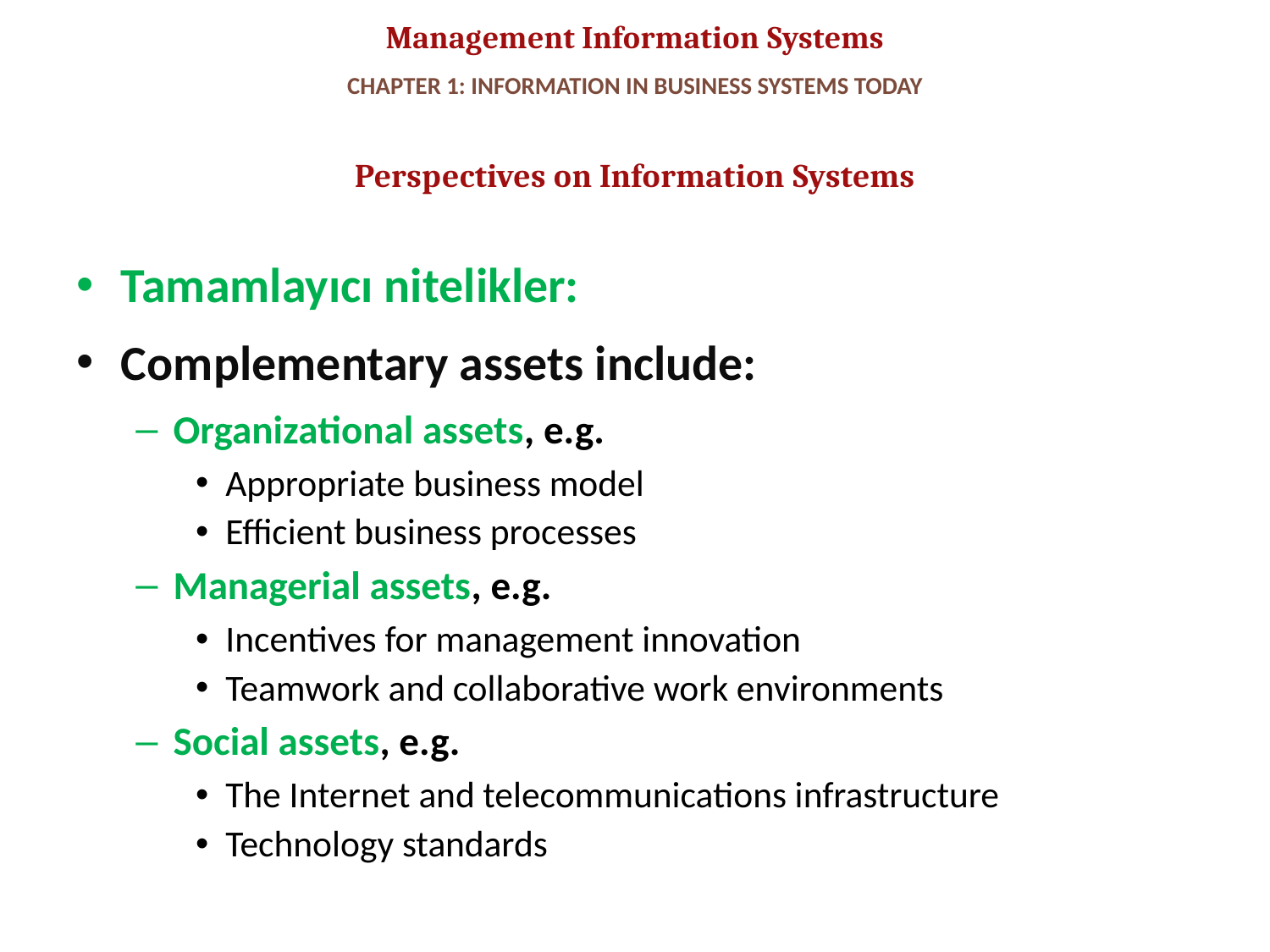

# CHAPTER 1: INFORMATION IN BUSINESS SYSTEMS TODAY
Perspectives on Information Systems
Tamamlayıcı nitelikler:
Complementary assets include:
Organizational assets, e.g.
Appropriate business model
Efficient business processes
Managerial assets, e.g.
Incentives for management innovation
Teamwork and collaborative work environments
Social assets, e.g.
The Internet and telecommunications infrastructure
Technology standards
27